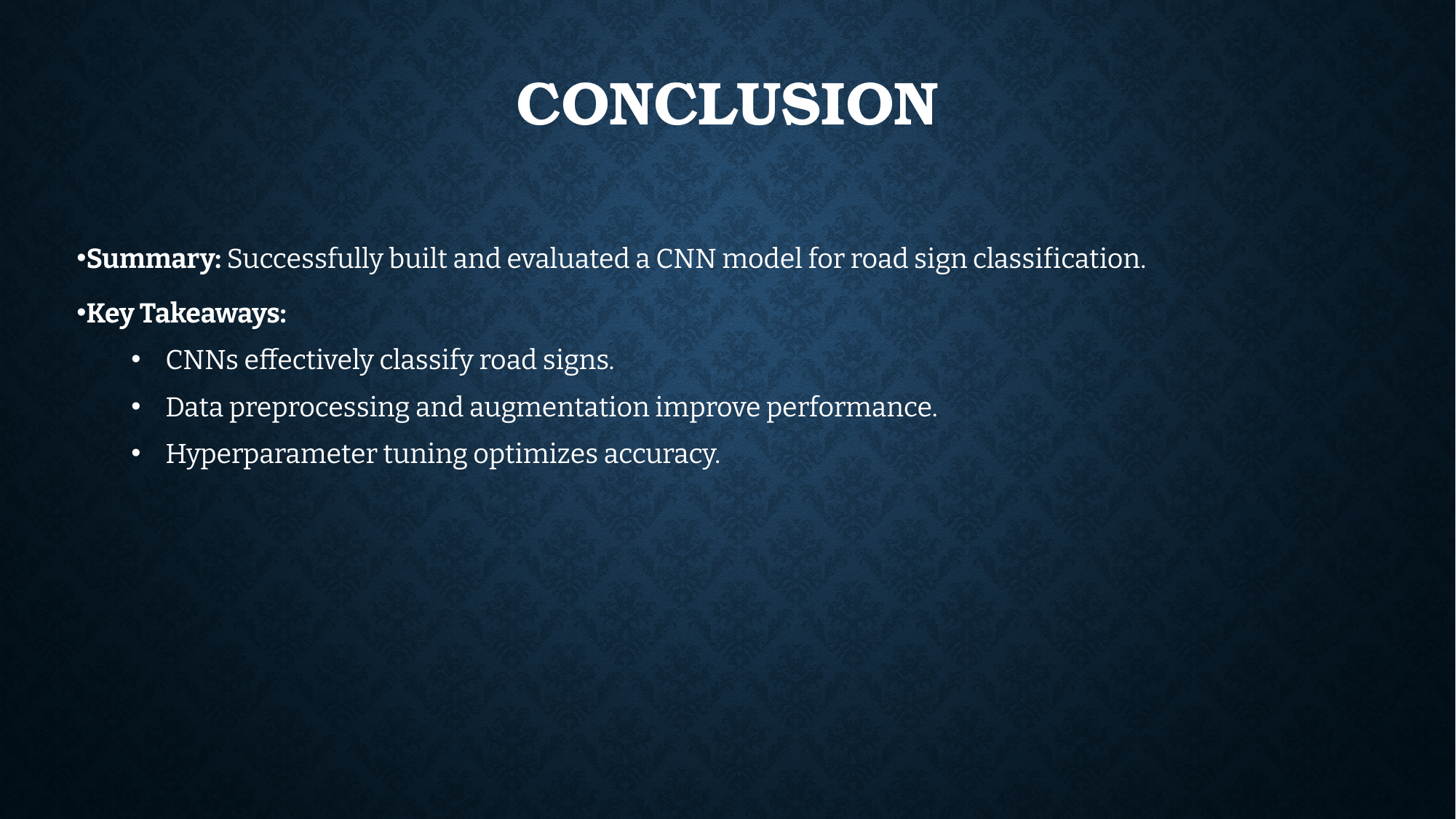

# Conclusion
Summary: Successfully built and evaluated a CNN model for road sign classification.
Key Takeaways:
CNNs effectively classify road signs.
Data preprocessing and augmentation improve performance.
Hyperparameter tuning optimizes accuracy.